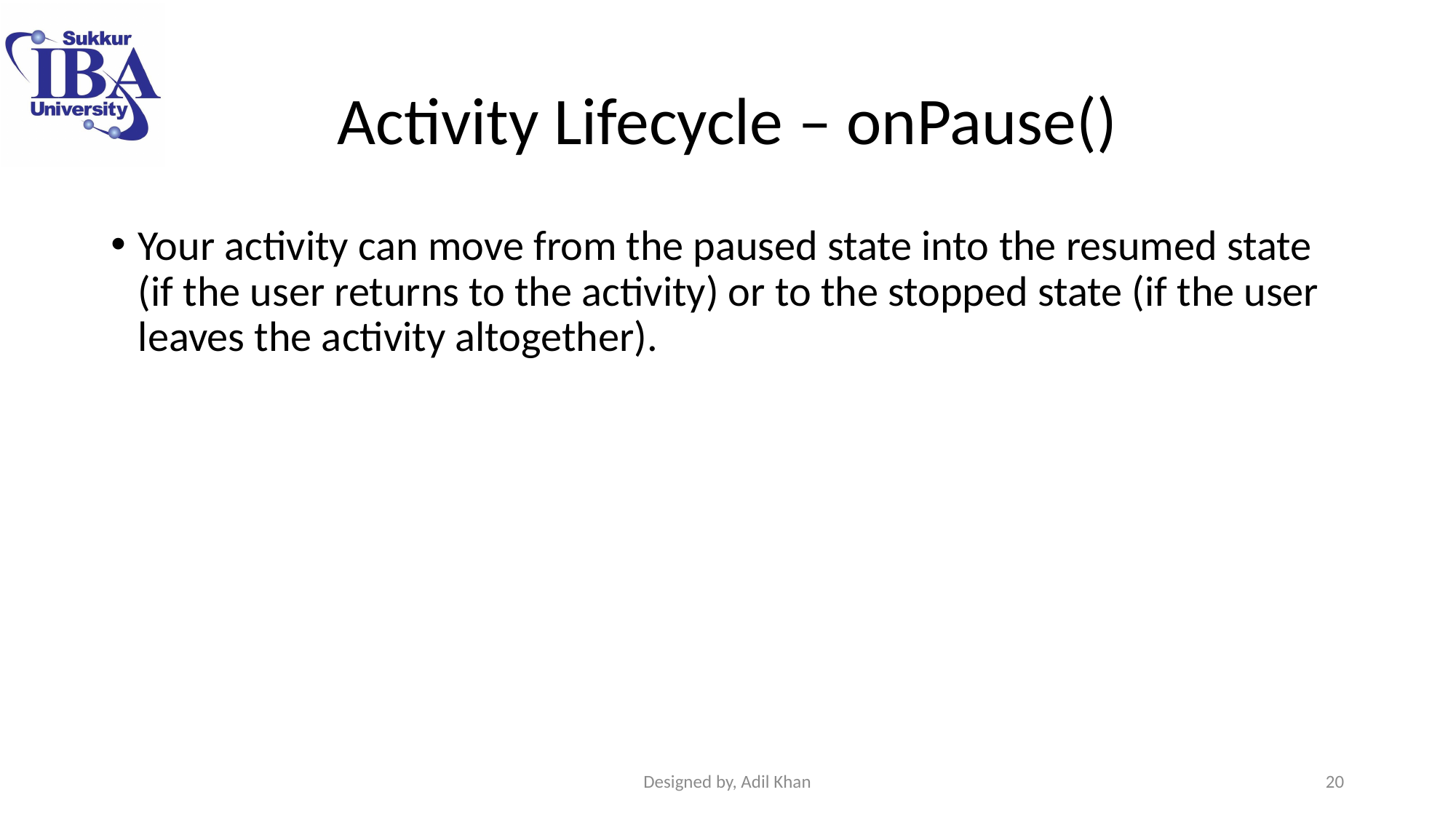

# Activity Lifecycle – onPause()
Your activity can move from the paused state into the resumed state (if the user returns to the activity) or to the stopped state (if the user leaves the activity altogether).
Designed by, Adil Khan
20